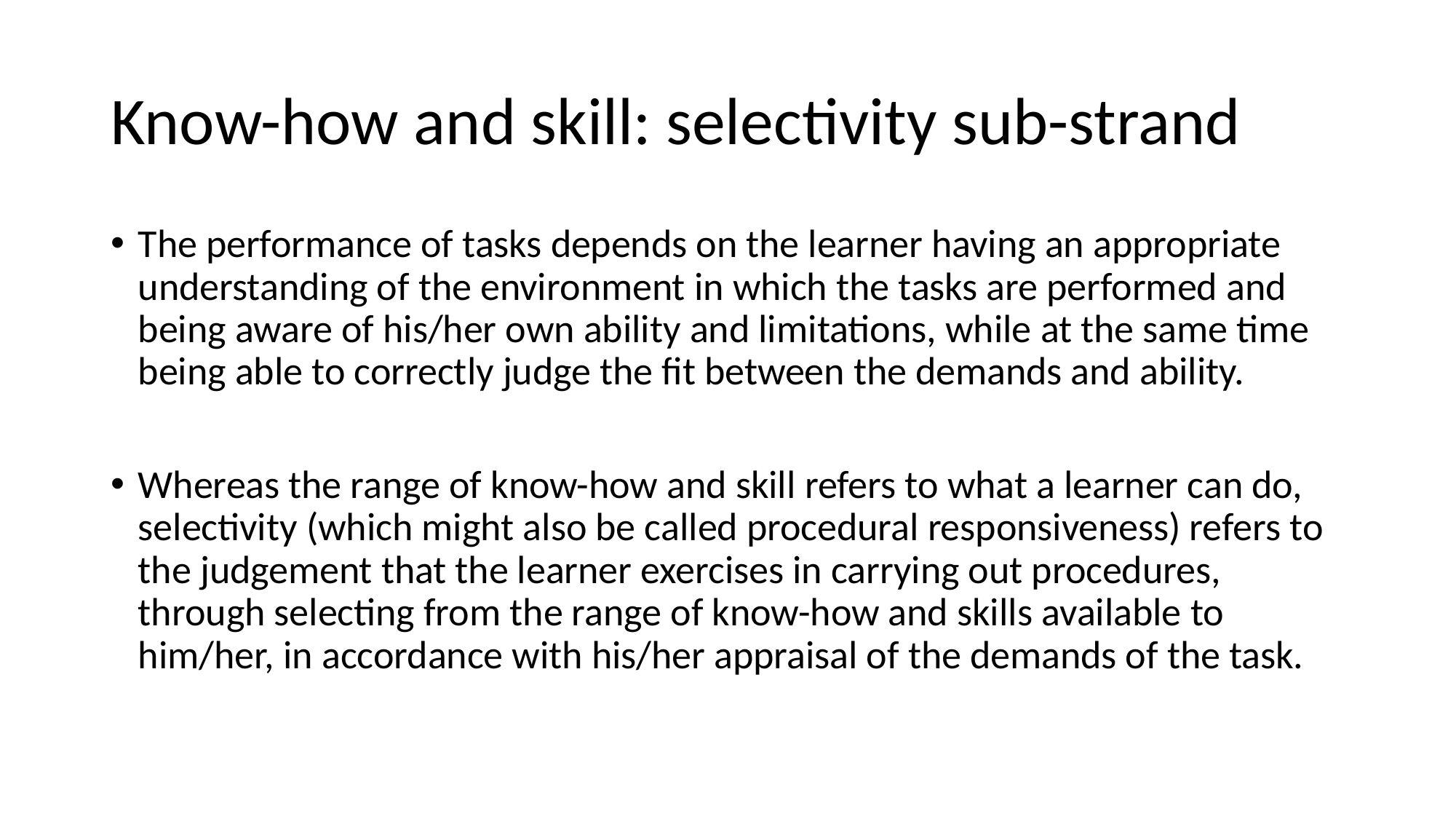

# Know-how and skill: selectivity sub-strand
The performance of tasks depends on the learner having an appropriate understanding of the environment in which the tasks are performed and being aware of his/her own ability and limitations, while at the same time being able to correctly judge the fit between the demands and ability.

Whereas the range of know-how and skill refers to what a learner can do, selectivity (which might also be called procedural responsiveness) refers to the judgement that the learner exercises in carrying out procedures, through selecting from the range of know-how and skills available to him/her, in accordance with his/her appraisal of the demands of the task.